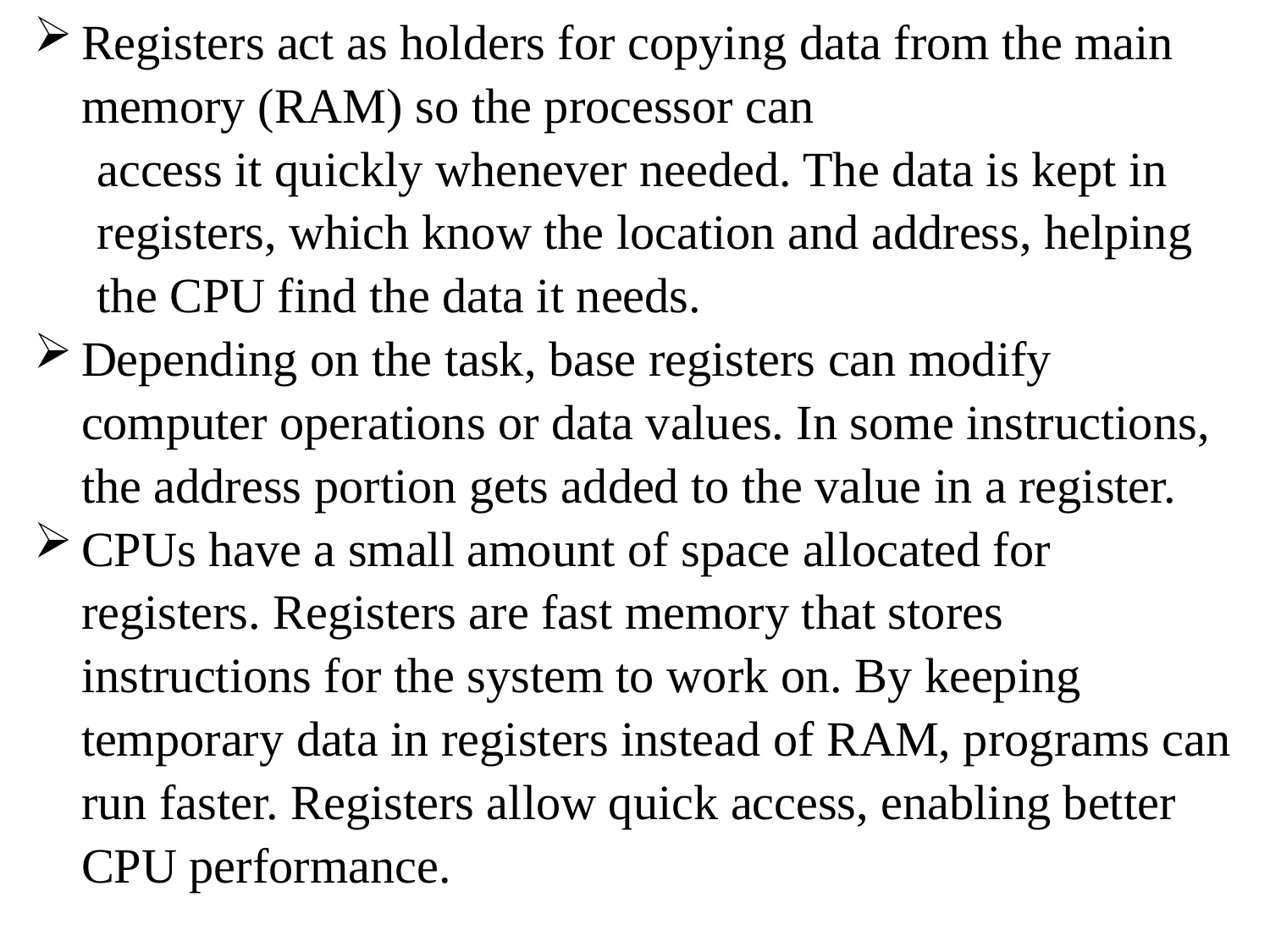

Registers act as holders for copying data from the main memory (RAM) so the processor can
access it quickly whenever needed. The data is kept in registers, which know the location and address, helping the CPU find the data it needs.
Depending on the task, base registers can modify computer operations or data values. In some instructions, the address portion gets added to the value in a register.
CPUs have a small amount of space allocated for registers. Registers are fast memory that stores instructions for the system to work on. By keeping temporary data in registers instead of RAM, programs can run faster. Registers allow quick access, enabling better CPU performance.